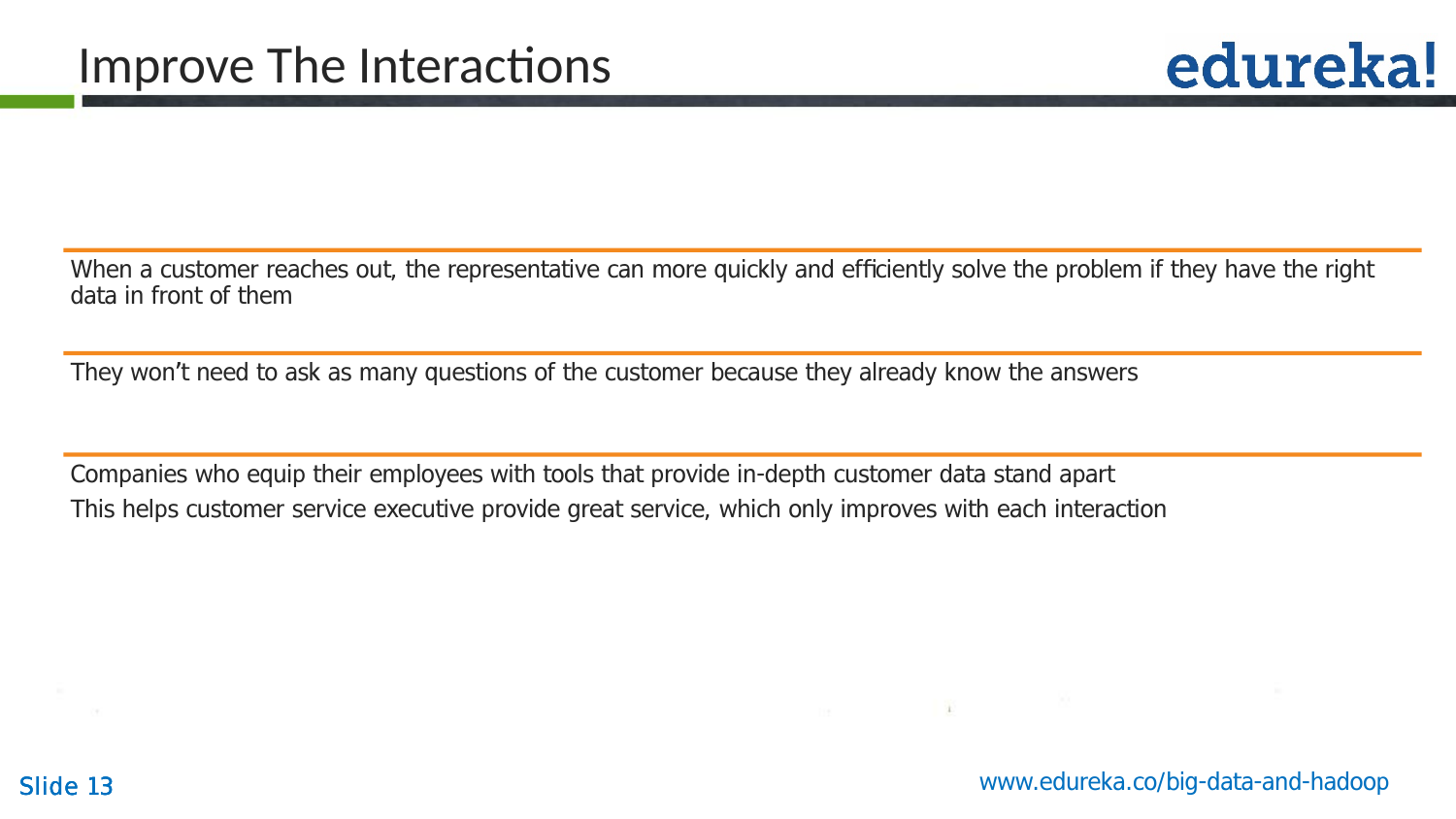

Improve The Interactions
When a customer reaches out, the representative can more quickly and efficiently solve the problem if they have the right data in front of them
They won’t need to ask as many questions of the customer because they already know the answers
Companies who equip their employees with tools that provide in-depth customer data stand apart
This helps customer service executive provide great service, which only improves with each interaction